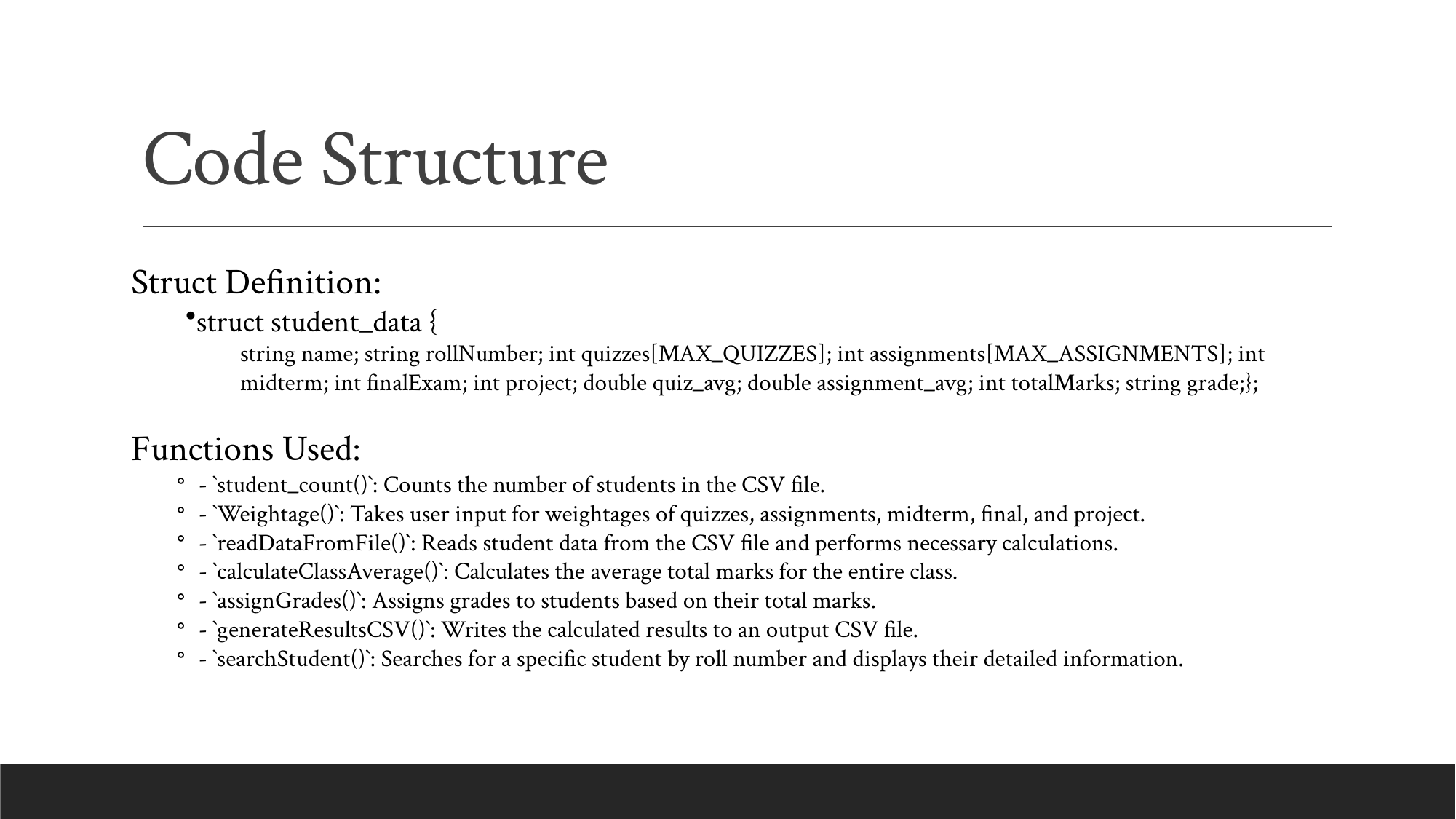

# Code Structure
Struct Definition:
struct student_data {
string name; string rollNumber; int quizzes[MAX_QUIZZES]; int assignments[MAX_ASSIGNMENTS]; int midterm; int finalExam; int project; double quiz_avg; double assignment_avg; int totalMarks; string grade;};

Functions Used:
- `student_count()`: Counts the number of students in the CSV file.
- `Weightage()`: Takes user input for weightages of quizzes, assignments, midterm, final, and project.
- `readDataFromFile()`: Reads student data from the CSV file and performs necessary calculations.
- `calculateClassAverage()`: Calculates the average total marks for the entire class.
- `assignGrades()`: Assigns grades to students based on their total marks.
- `generateResultsCSV()`: Writes the calculated results to an output CSV file.
- `searchStudent()`: Searches for a specific student by roll number and displays their detailed information.